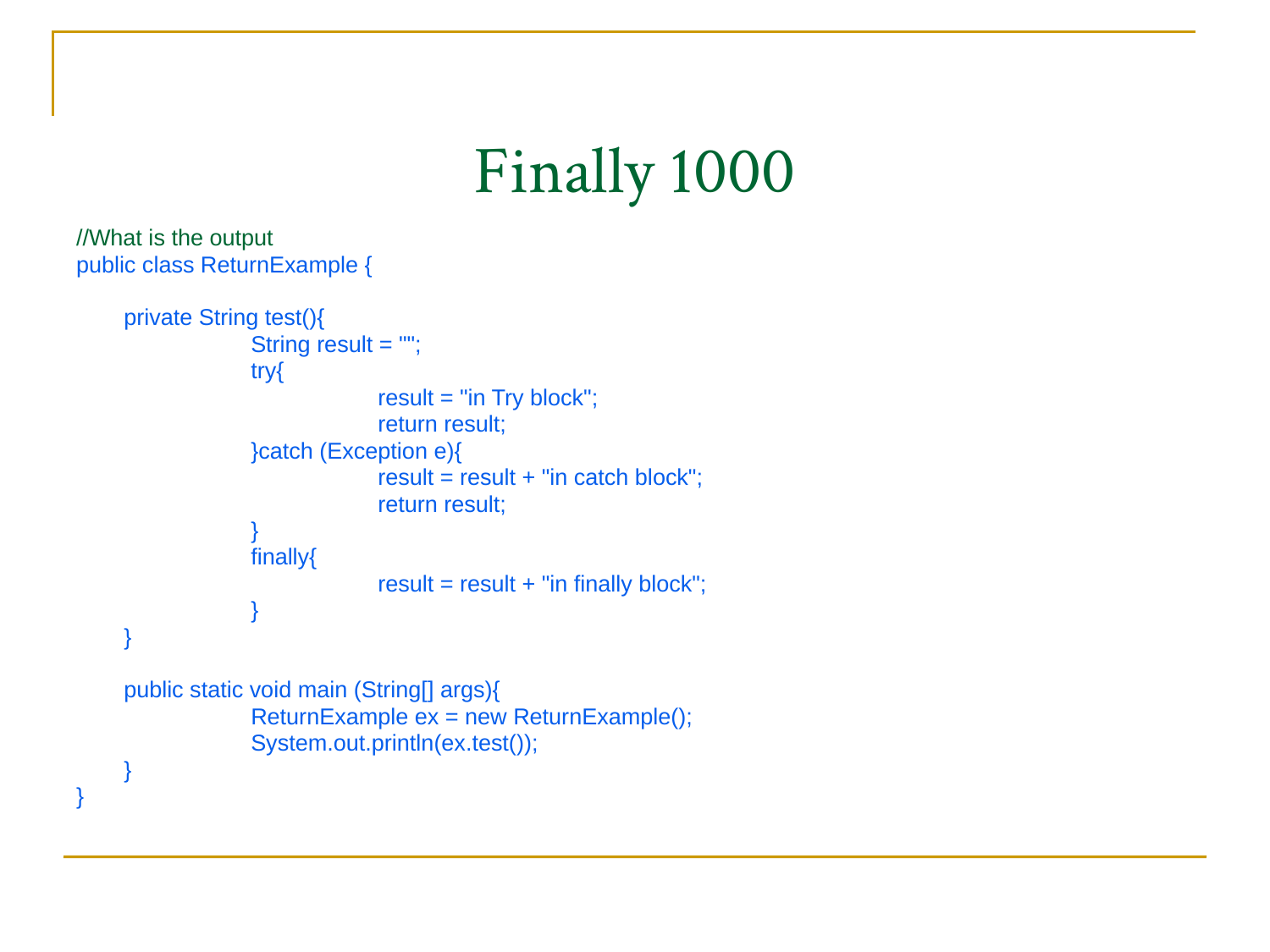

# Finally 1000
//What is the output
public class ReturnExample {

	private String test(){
		String result = "";
		try{
			result = "in Try block";
			return result;
		}catch (Exception e){
			result = result + "in catch block";
			return result;
		}
		finally{
			result = result + "in finally block";
		}
	}

	public static void main (String[] args){
		ReturnExample ex = new ReturnExample();
		System.out.println(ex.test());
	}
}